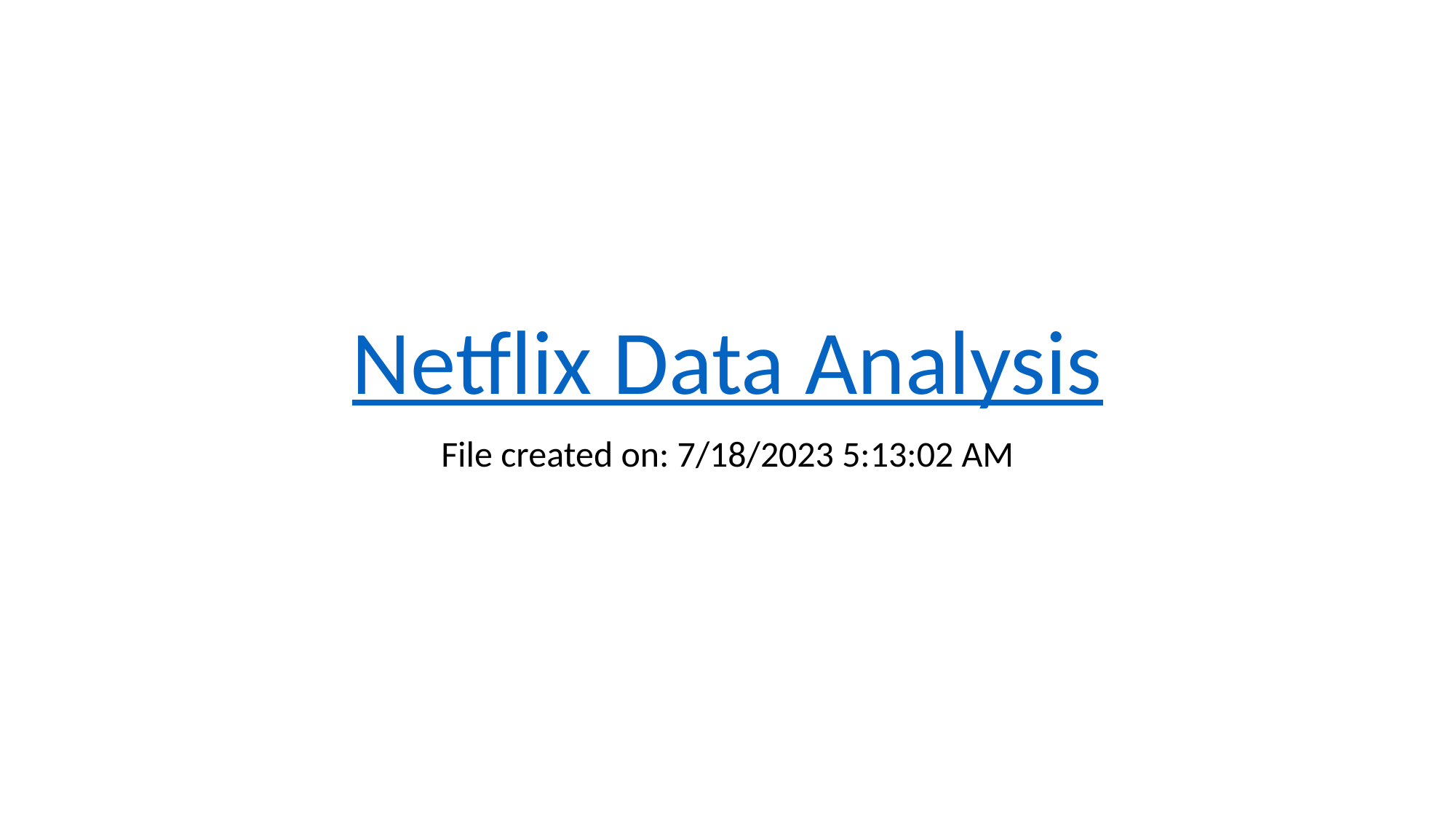

# Netflix Data Analysis
File created on: 7/18/2023 5:13:02 AM